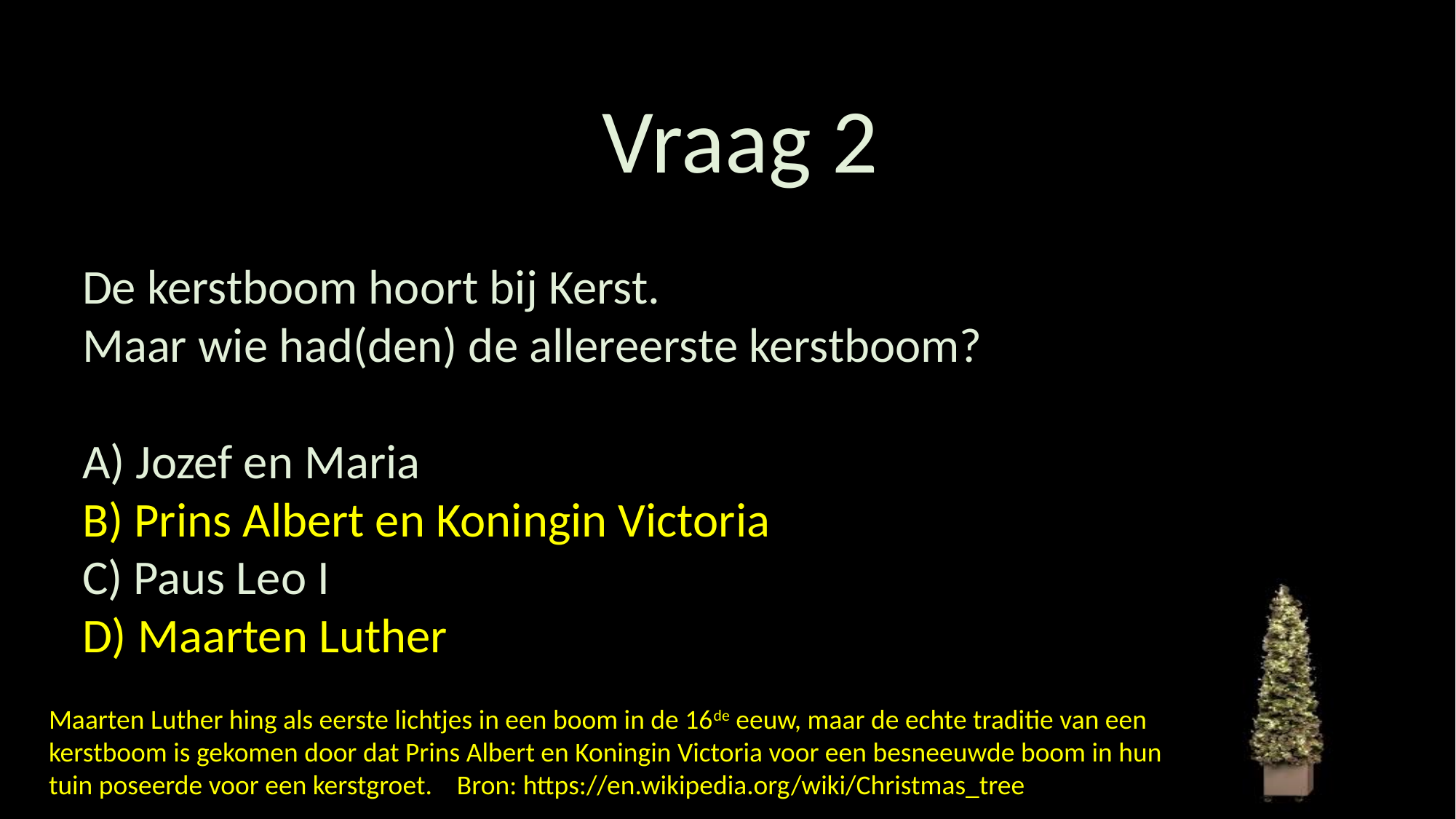

# Vraag 2
De kerstboom hoort bij Kerst.
Maar wie had(den) de allereerste kerstboom?
A) Jozef en Maria
B) Prins Albert en Koningin Victoria
C) Paus Leo I
D) Maarten Luther
Maarten Luther hing als eerste lichtjes in een boom in de 16de eeuw, maar de echte traditie van een kerstboom is gekomen door dat Prins Albert en Koningin Victoria voor een besneeuwde boom in hun tuin poseerde voor een kerstgroet.    Bron: https://en.wikipedia.org/wiki/Christmas_tree